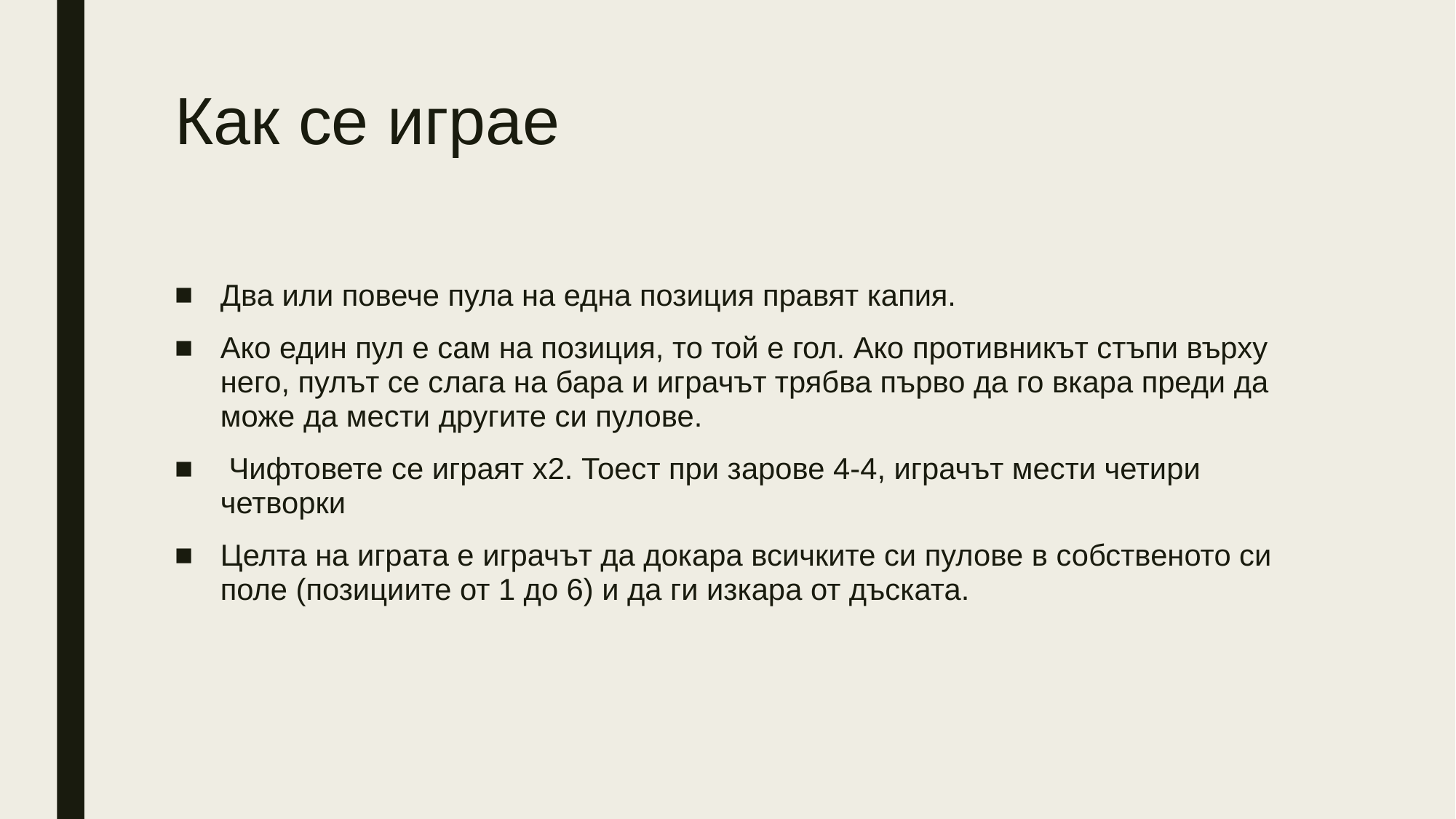

# Как се играе
Два или повече пула на една позиция правят капия.
Ако един пул е сам на позиция, то той е гол. Ако противникът стъпи върху него, пулът се слага на бара и играчът трябва първо да го вкара преди да може да мести другите си пулове.
 Чифтовете се играят х2. Тоест при зарове 4-4, играчът мести четири четворки
Целта на играта е играчът да докара всичките си пулове в собственото си поле (позициите от 1 до 6) и да ги изкара от дъската.